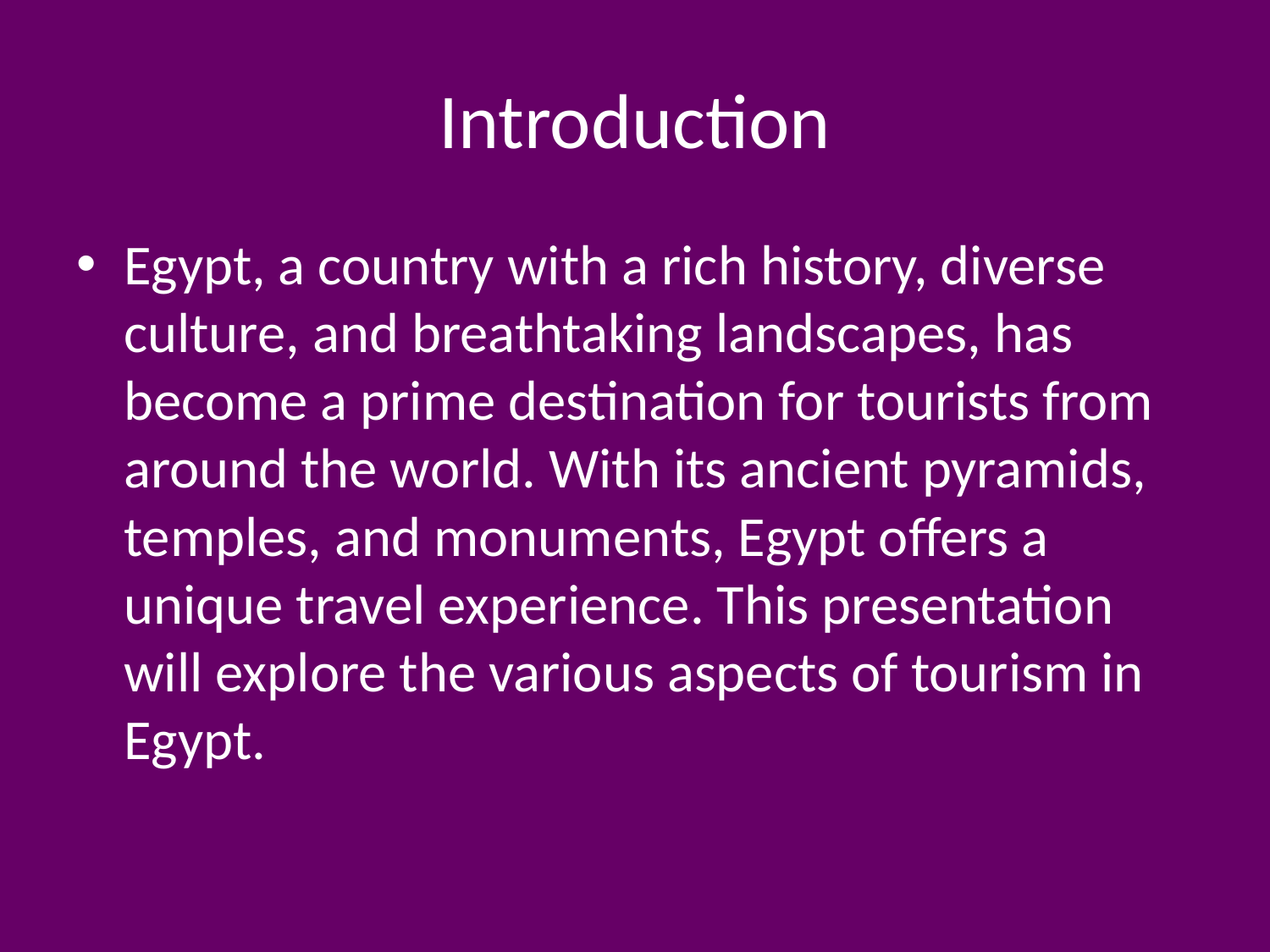

# Introduction
Egypt, a country with a rich history, diverse culture, and breathtaking landscapes, has become a prime destination for tourists from around the world. With its ancient pyramids, temples, and monuments, Egypt offers a unique travel experience. This presentation will explore the various aspects of tourism in Egypt.